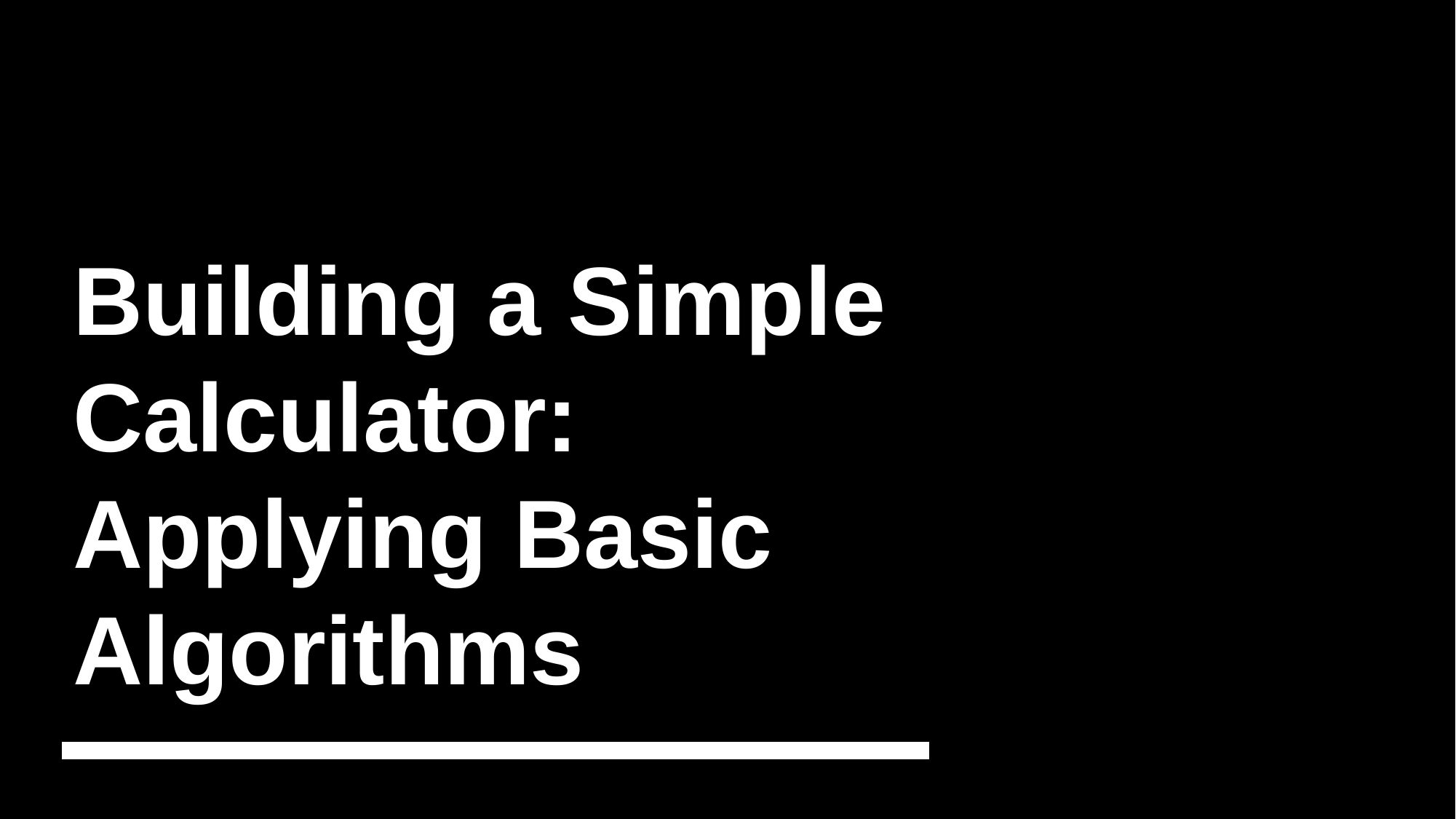

# Building a Simple Calculator: Applying Basic Algorithms